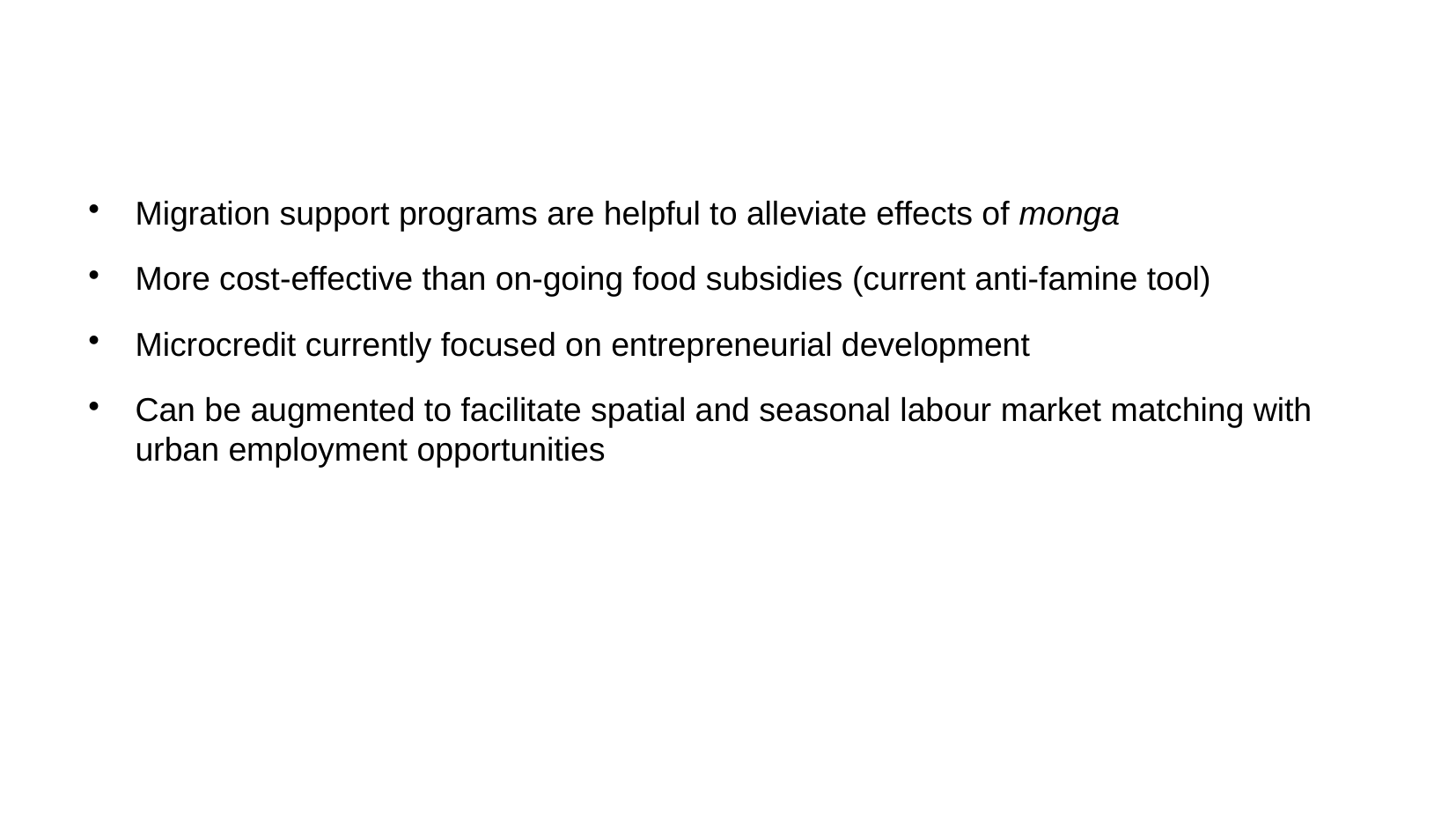

Migration support programs are helpful to alleviate effects of monga
More cost-effective than on-going food subsidies (current anti-famine tool)
Microcredit currently focused on entrepreneurial development
Can be augmented to facilitate spatial and seasonal labour market matching with urban employment opportunities